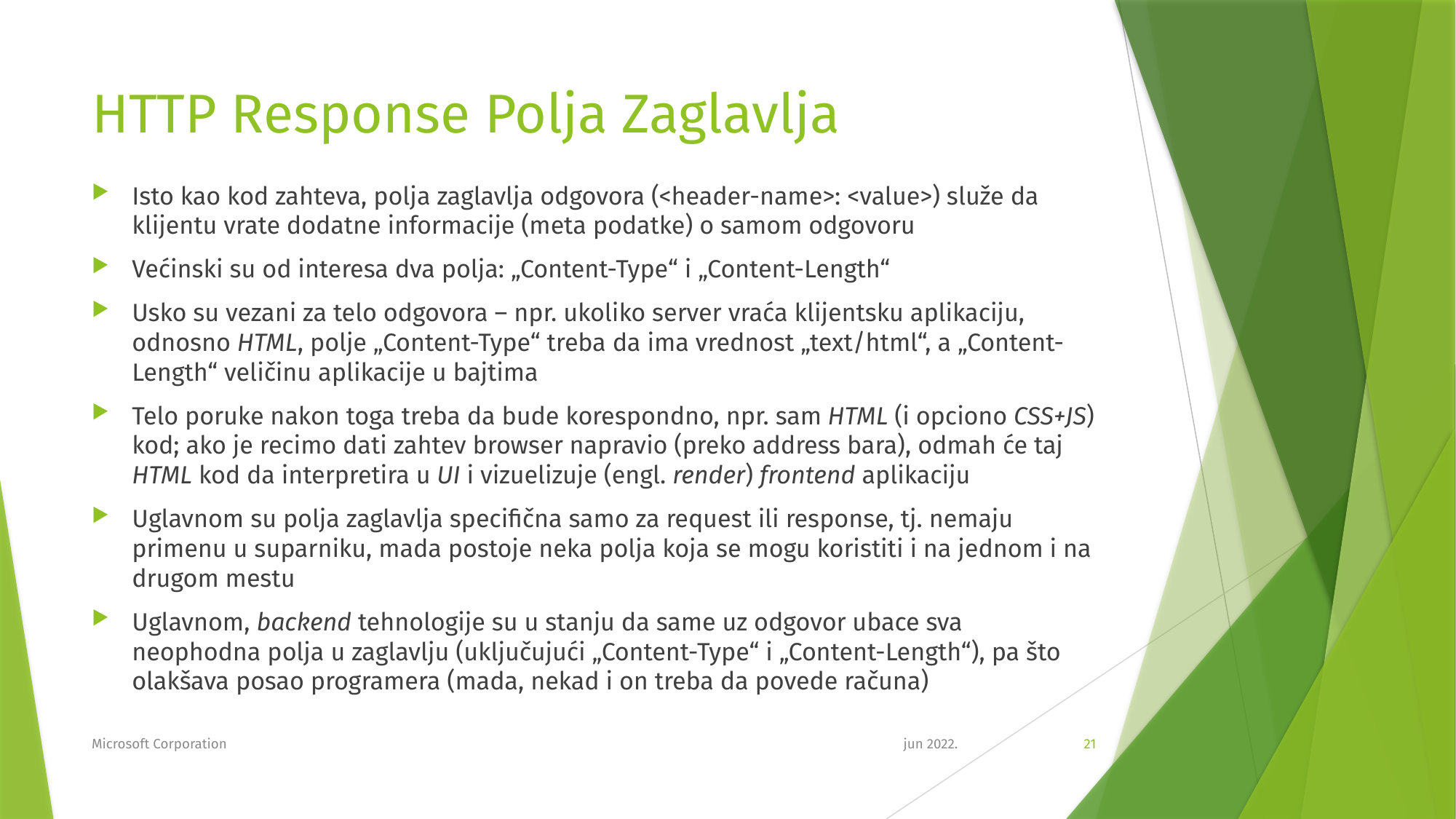

# HTTP Response Polja Zaglavlja
Isto kao kod zahteva, polja zaglavlja odgovora (<header-name>: <value>) služe da klijentu vrate dodatne informacije (meta podatke) o samom odgovoru
Većinski su od interesa dva polja: „Content-Type“ i „Content-Length“
Usko su vezani za telo odgovora – npr. ukoliko server vraća klijentsku aplikaciju, odnosno HTML, polje „Content-Type“ treba da ima vrednost „text/html“, a „Content-Length“ veličinu aplikacije u bajtima
Telo poruke nakon toga treba da bude korespondno, npr. sam HTML (i opciono CSS+JS) kod; ako je recimo dati zahtev browser napravio (preko address bara), odmah će taj HTML kod da interpretira u UI i vizuelizuje (engl. render) frontend aplikaciju
Uglavnom su polja zaglavlja specifična samo za request ili response, tj. nemaju primenu u suparniku, mada postoje neka polja koja se mogu koristiti i na jednom i na drugom mestu
Uglavnom, backend tehnologije su u stanju da same uz odgovor ubace sva neophodna polja u zaglavlju (uključujući „Content-Type“ i „Content-Length“), pa što olakšava posao programera (mada, nekad i on treba da povede računa)
Microsoft Corporation
jun 2022.
21